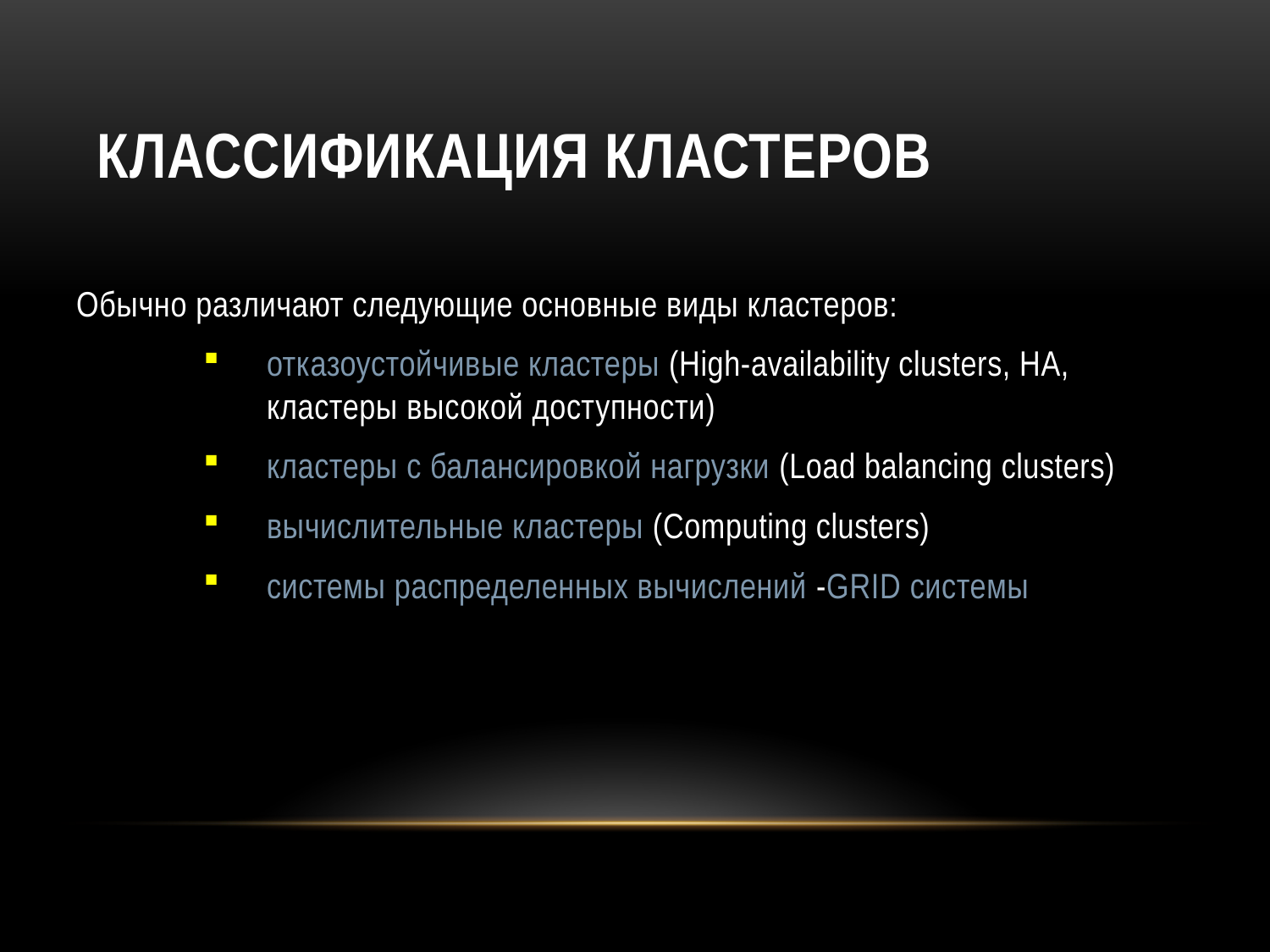

# Классификация кластеров
Обычно различают следующие основные виды кластеров:
отказоустойчивые кластеры (High-availability clusters, HA, кластеры высокой доступности)
кластеры с балансировкой нагрузки (Load balancing clusters)
вычислительные кластеры (Computing clusters)
системы распределенных вычислений -GRID системы